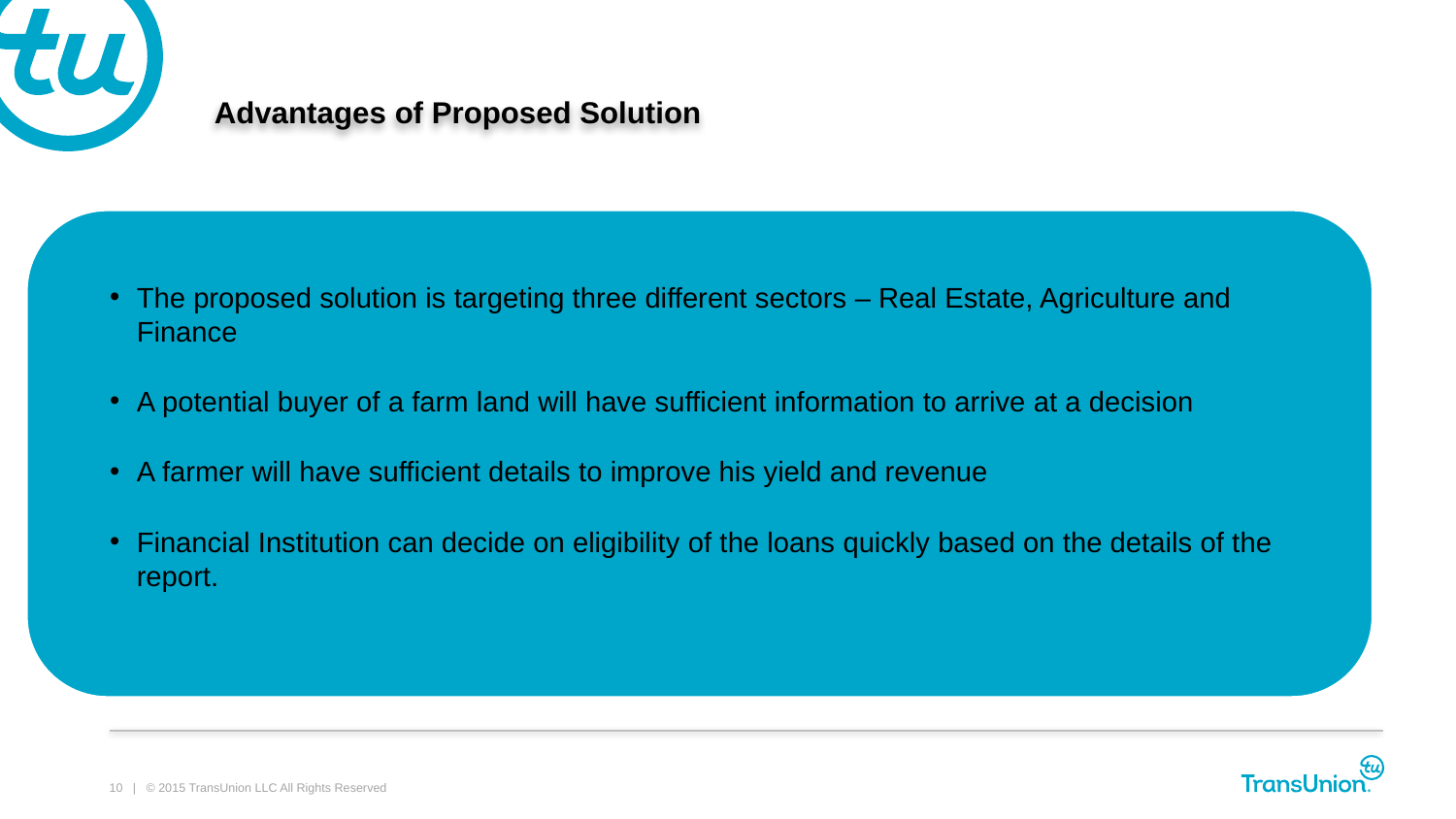

# Advantages of Proposed Solution

The proposed solution is targeting three different sectors – Real Estate, Agriculture and Finance
A potential buyer of a farm land will have sufficient information to arrive at a decision
A farmer will have sufficient details to improve his yield and revenue
Financial Institution can decide on eligibility of the loans quickly based on the details of the report.